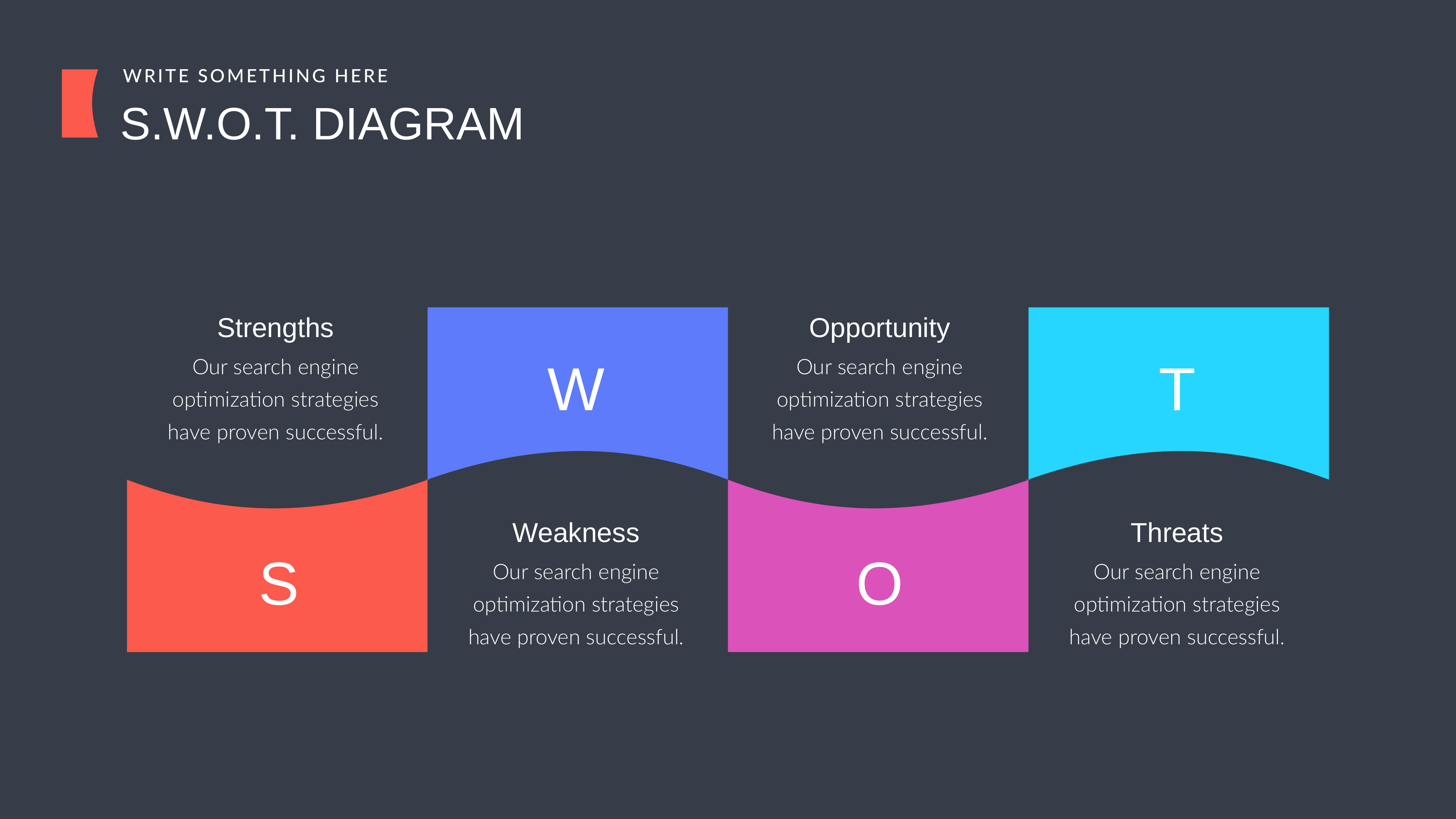

WRITE SOMETHING HERE
S.W.O.T. DIAGRAM

Strengths
Our search engine optimization strategies have proven successful.
Opportunity
Our search engine optimization strategies have proven successful.
W
T
Weakness
Our search engine optimization strategies have proven successful.
Threats
Our search engine optimization strategies have proven successful.
S
O